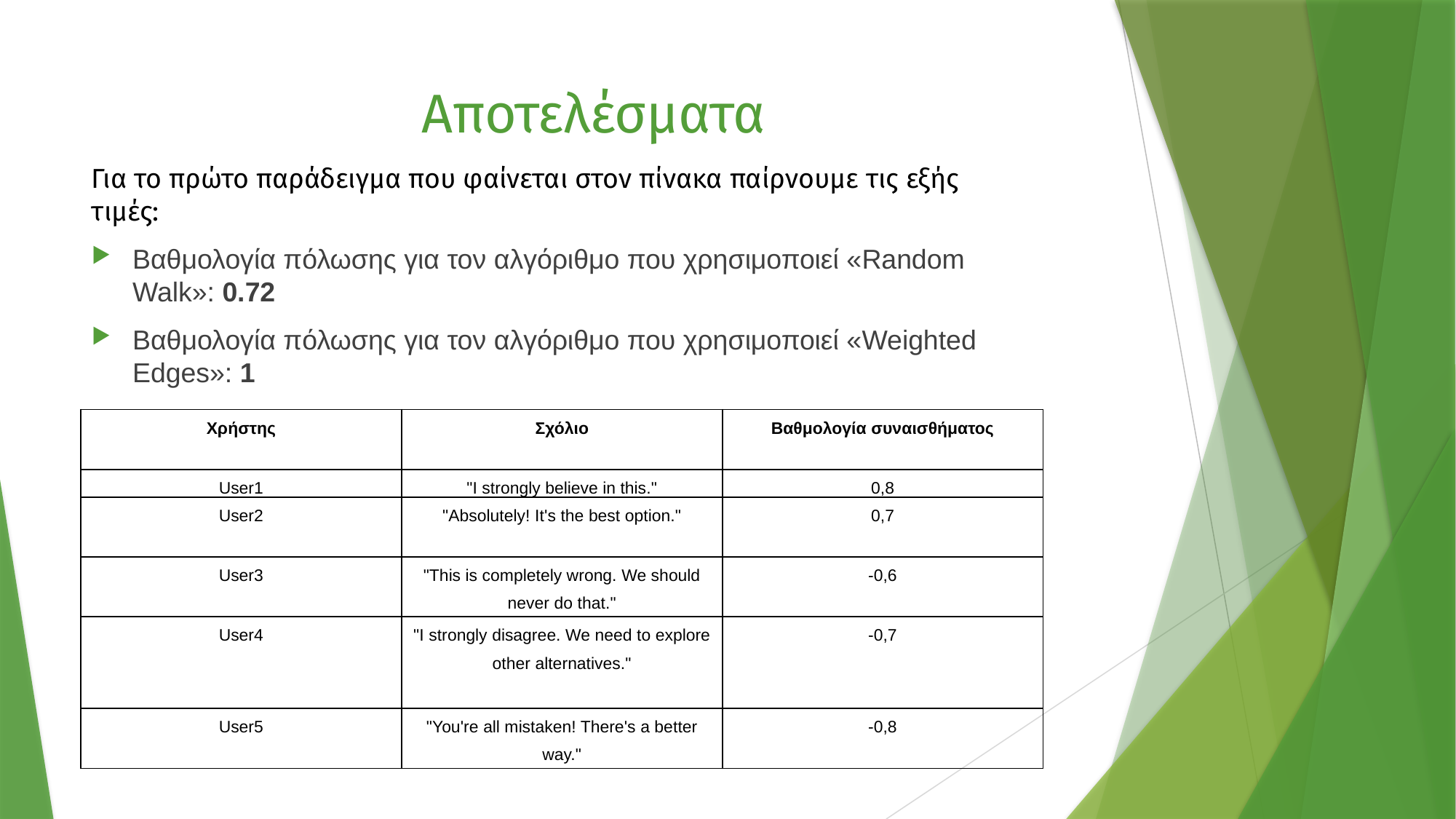

# Αποτελέσματα
Για το πρώτο παράδειγμα που φαίνεται στον πίνακα παίρνουμε τις εξής τιμές:
Βαθμολογία πόλωσης για τον αλγόριθμο που χρησιμοποιεί «Random Walk»: 0.72
Βαθμολογία πόλωσης για τον αλγόριθμο που χρησιμοποιεί «Weighted Edges»: 1
| Χρήστης | Σχόλιο | Βαθμολογία συναισθήματος |
| --- | --- | --- |
| User1 | "I strongly believe in this." | 0,8 |
| User2 | "Absolutely! It's the best option." | 0,7 |
| User3 | "This is completely wrong. We should never do that." | -0,6 |
| User4 | "I strongly disagree. We need to explore other alternatives." | -0,7 |
| User5 | "You're all mistaken! There's a better way." | -0,8 |